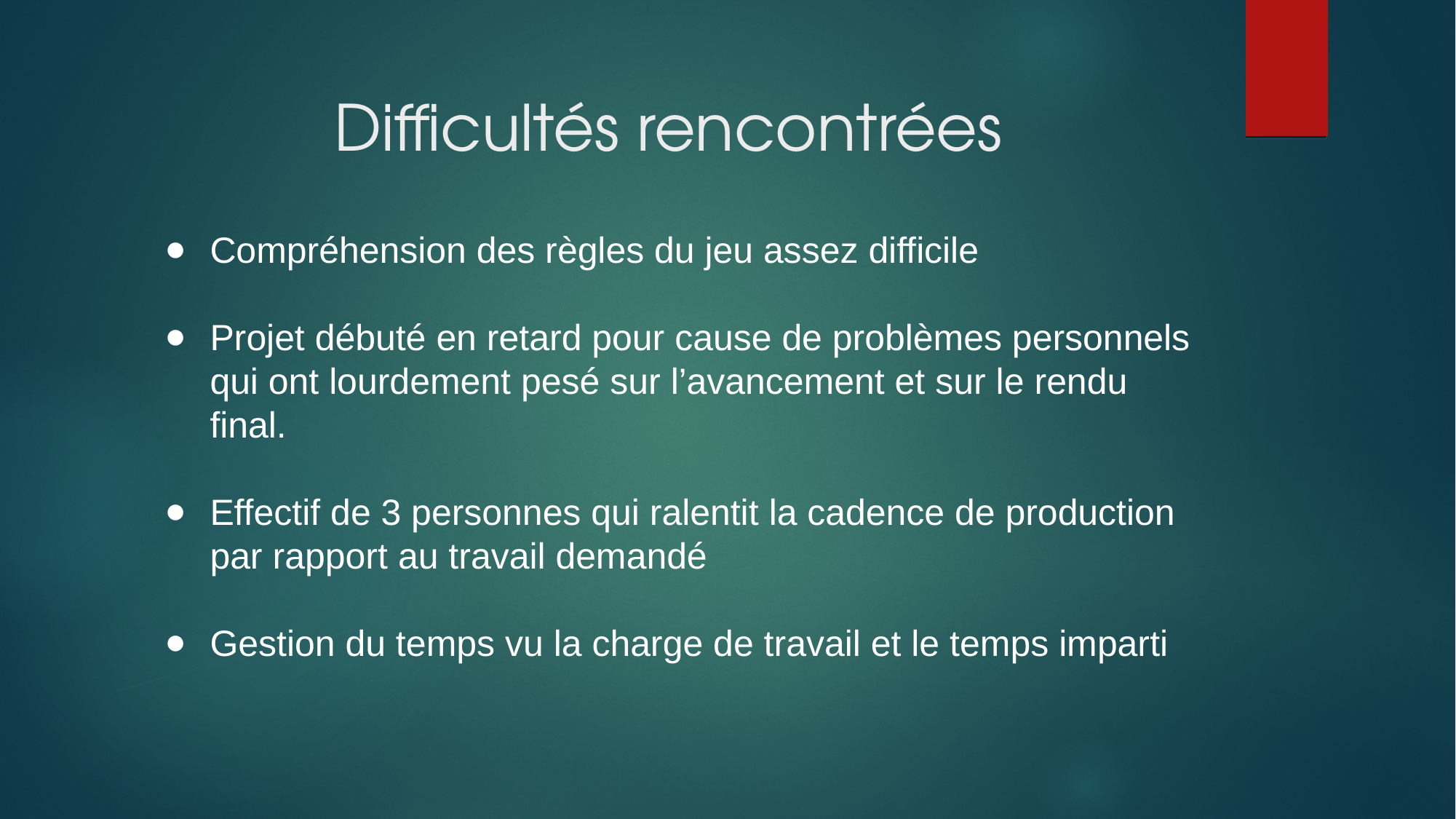

Difficultés rencontrées
Compréhension des règles du jeu assez difficile

Projet débuté en retard pour cause de problèmes personnels  qui ont lourdement pesé sur l’avancement et sur le rendu final.

Effectif de 3 personnes qui ralentit la cadence de production par rapport au travail demandé

Gestion du temps vu la charge de travail et le temps imparti